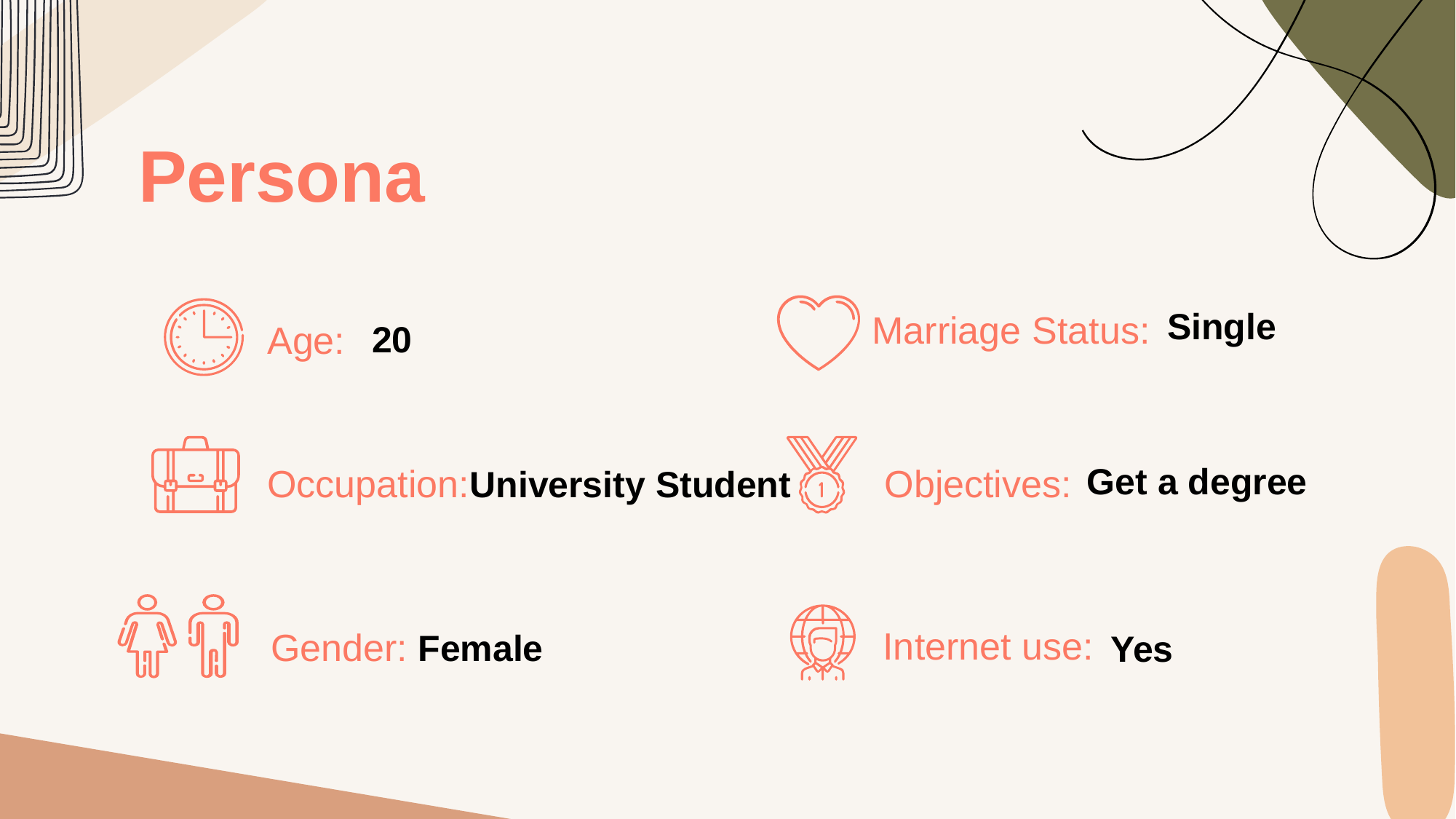

Persona
Single
Marriage Status:

# Age:

20

Occupation:
Objectives:
Get a degree
University Student

Internet use:

Gender:
Female
Yes